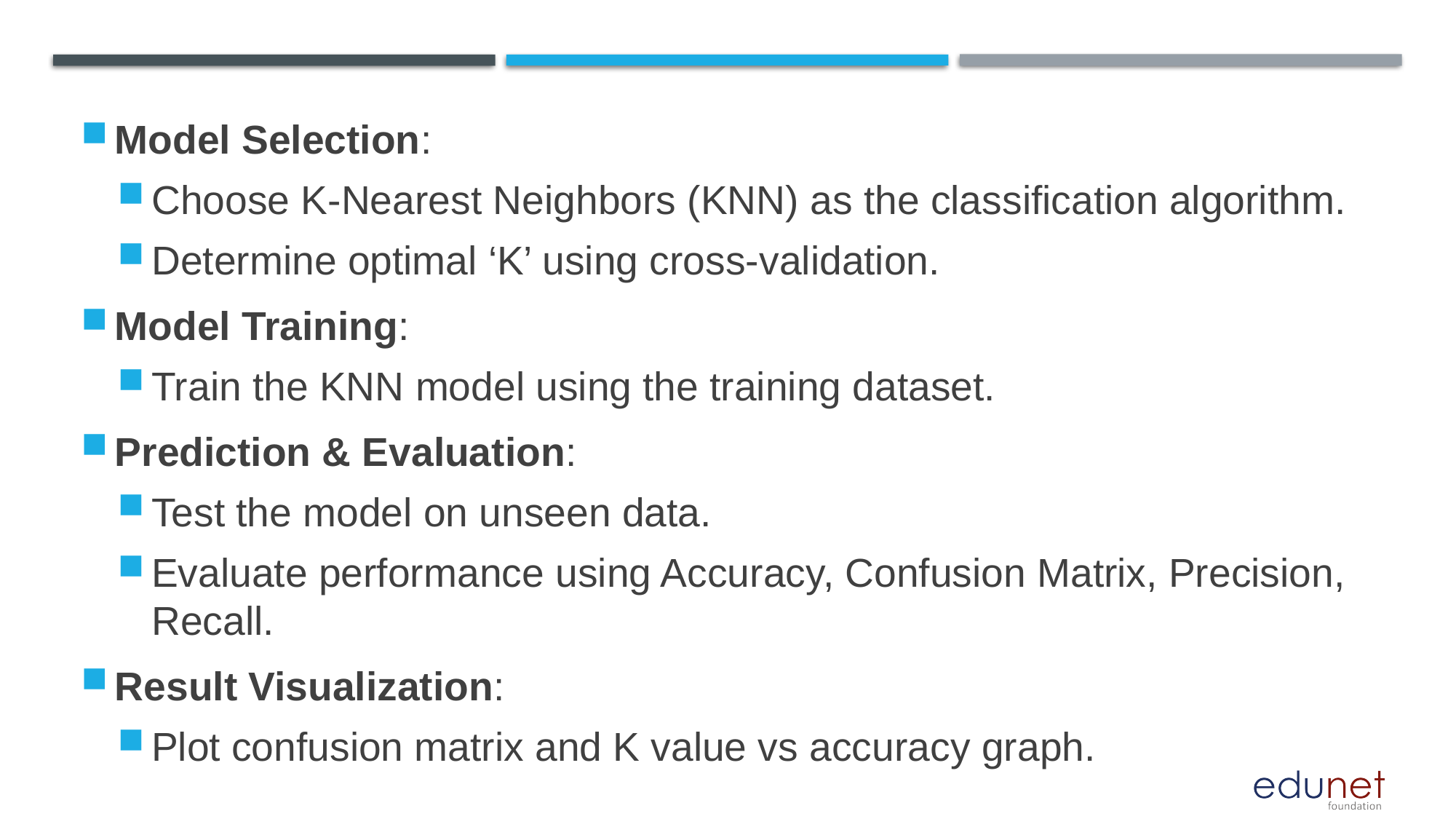

Model Selection:
Choose K-Nearest Neighbors (KNN) as the classification algorithm.
Determine optimal ‘K’ using cross-validation.
Model Training:
Train the KNN model using the training dataset.
Prediction & Evaluation:
Test the model on unseen data.
Evaluate performance using Accuracy, Confusion Matrix, Precision, Recall.
Result Visualization:
Plot confusion matrix and K value vs accuracy graph.